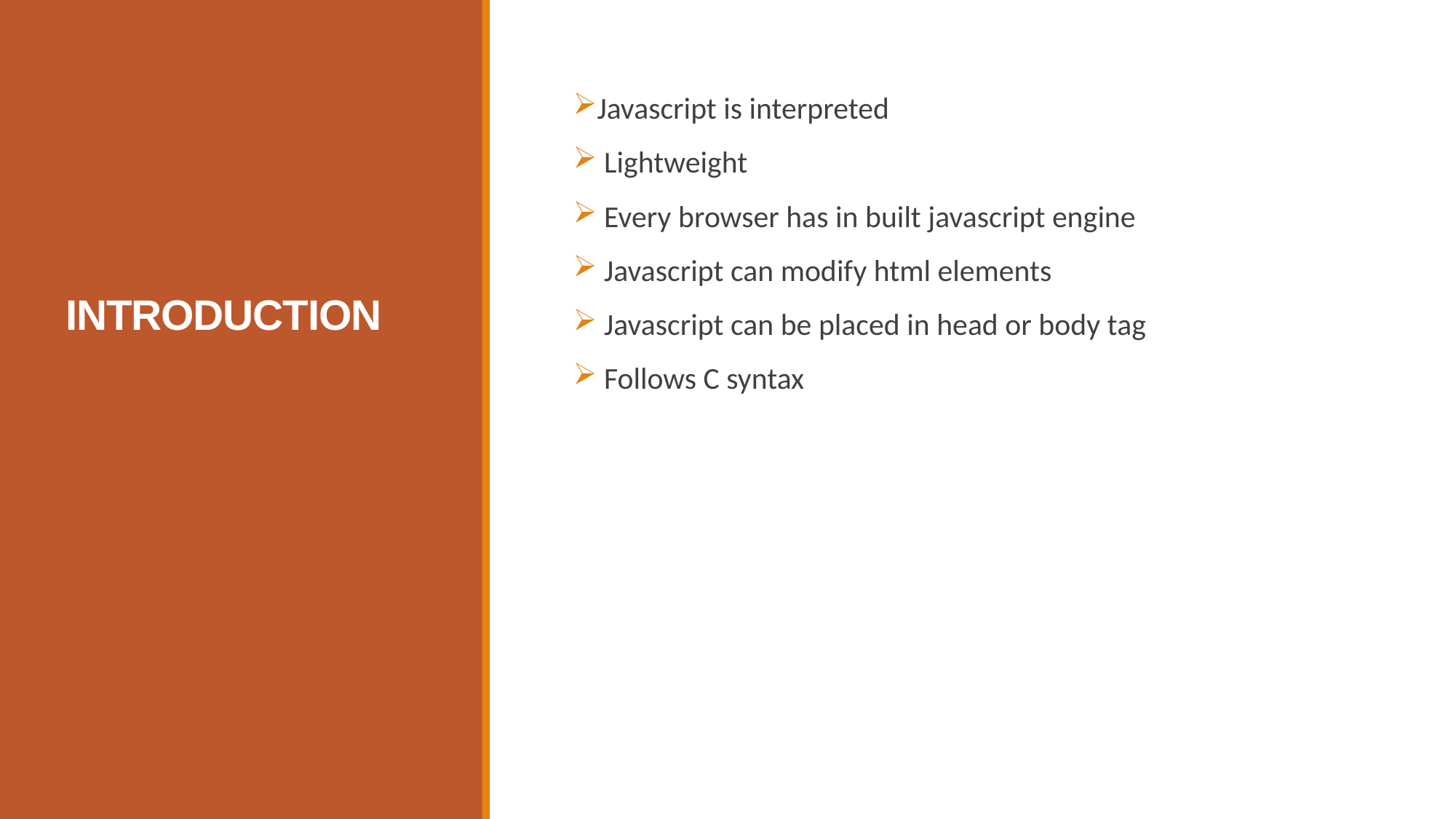

# INTRODUCTION
Javascript is interpreted
 Lightweight
 Every browser has in built javascript engine
 Javascript can modify html elements
 Javascript can be placed in head or body tag
 Follows C syntax